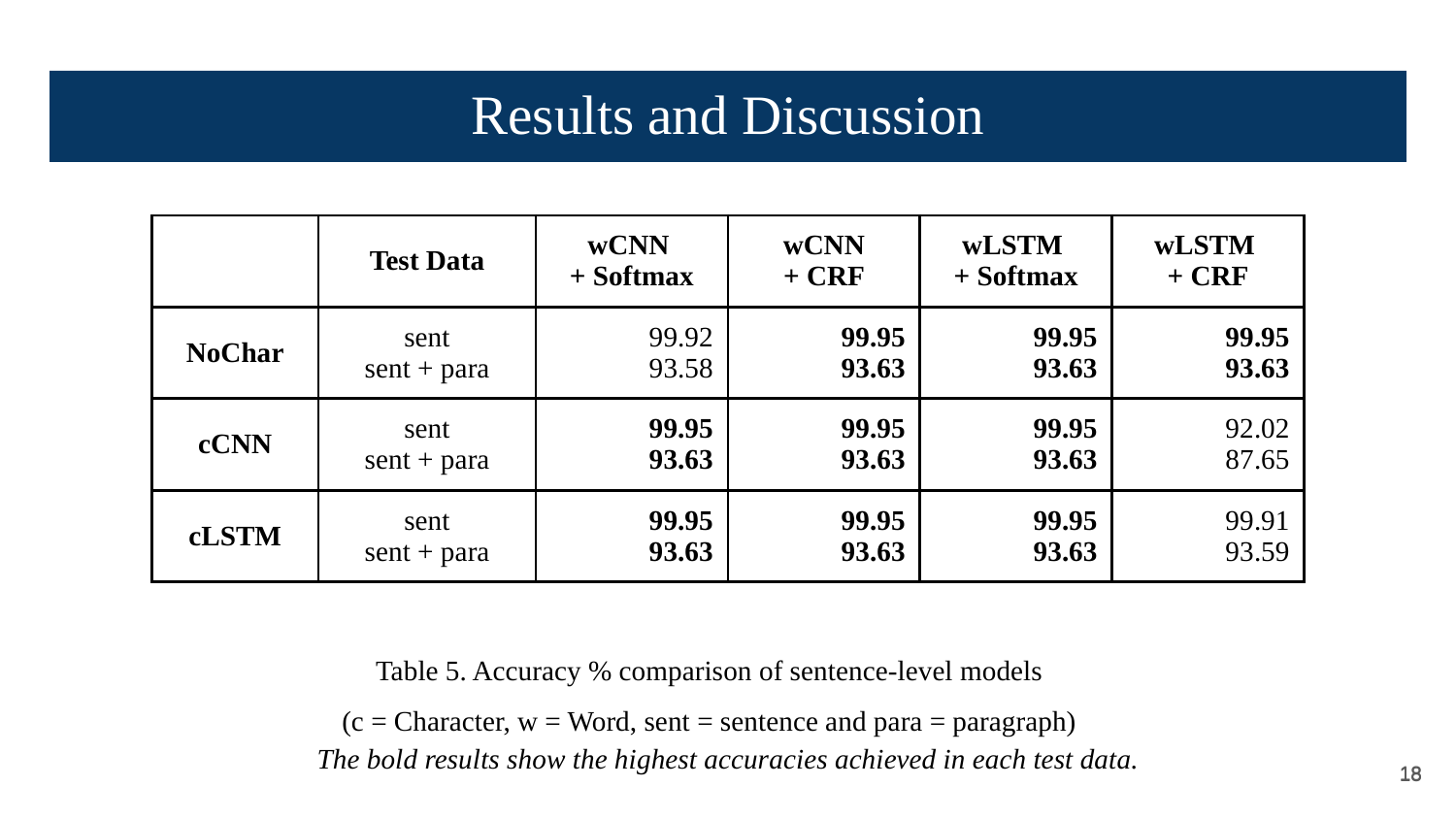

# Results and Discussion

|  | Test Data | wCNN + Softmax | wCNN + CRF | wLSTM + Softmax | wLSTM + CRF |
| --- | --- | --- | --- | --- | --- |
| NoChar | sent sent + para | 99.92 93.58 | 99.95 93.63 | 99.95 93.63 | 99.95 93.63 |
| cCNN | sent sent + para | 99.95 93.63 | 99.95 93.63 | 99.95 93.63 | 92.02 87.65 |
| cLSTM | sent sent + para | 99.95 93.63 | 99.95 93.63 | 99.95 93.63 | 99.91 93.59 |
Table 5. Accuracy % comparison of sentence-level models
(c = Character, w = Word, sent = sentence and para = paragraph)
The bold results show the highest accuracies achieved in each test data.
18
18